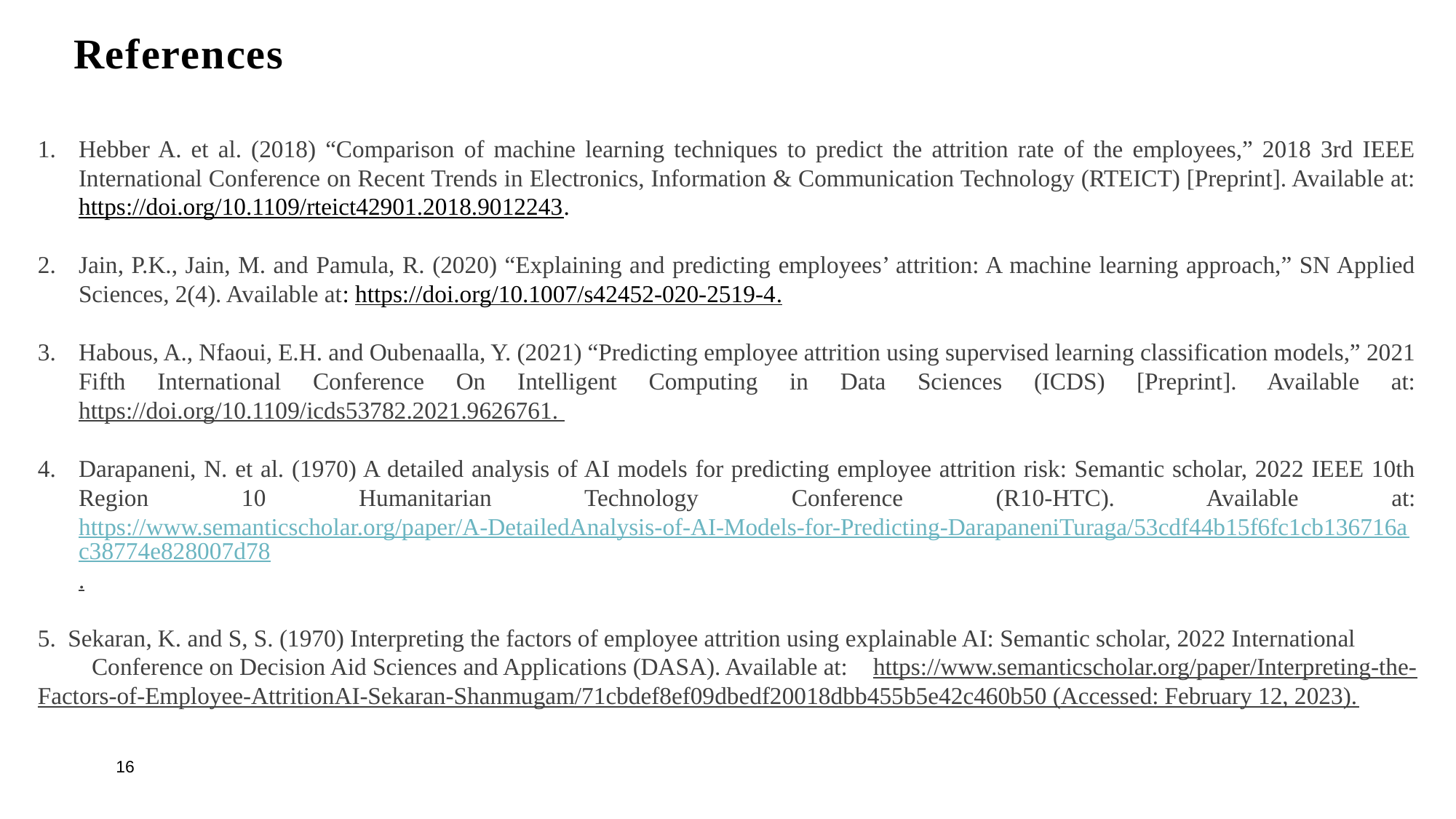

# References
Hebber A. et al. (2018) “Comparison of machine learning techniques to predict the attrition rate of the employees,” 2018 3rd IEEE International Conference on Recent Trends in Electronics, Information & Communication Technology (RTEICT) [Preprint]. Available at: https://doi.org/10.1109/rteict42901.2018.9012243.

Jain, P.K., Jain, M. and Pamula, R. (2020) “Explaining and predicting employees’ attrition: A machine learning approach,” SN Applied Sciences, 2(4). Available at: https://doi.org/10.1007/s42452-020-2519-4.

Habous, A., Nfaoui, E.H. and Oubenaalla, Y. (2021) “Predicting employee attrition using supervised learning classification models,” 2021 Fifth International Conference On Intelligent Computing in Data Sciences (ICDS) [Preprint]. Available at: https://doi.org/10.1109/icds53782.2021.9626761.

Darapaneni, N. et al. (1970) A detailed analysis of AI models for predicting employee attrition risk: Semantic scholar, 2022 IEEE 10th Region 10 Humanitarian Technology Conference (R10-HTC). Available at: https://www.semanticscholar.org/paper/A-DetailedAnalysis-of-AI-Models-for-Predicting-DarapaneniTuraga/53cdf44b15f6fc1cb136716ac38774e828007d78.

5.  Sekaran, K. and S, S. (1970) Interpreting the factors of employee attrition using explainable AI: Semantic scholar, 2022 International                    Conference on Decision Aid Sciences and Applications (DASA). Available at:    https://www.semanticscholar.org/paper/Interpreting-the-Factors-of-Employee-AttritionAI-Sekaran-Shanmugam/71cbdef8ef09dbedf20018dbb455b5e42c460b50 (Accessed: February 12, 2023).

16